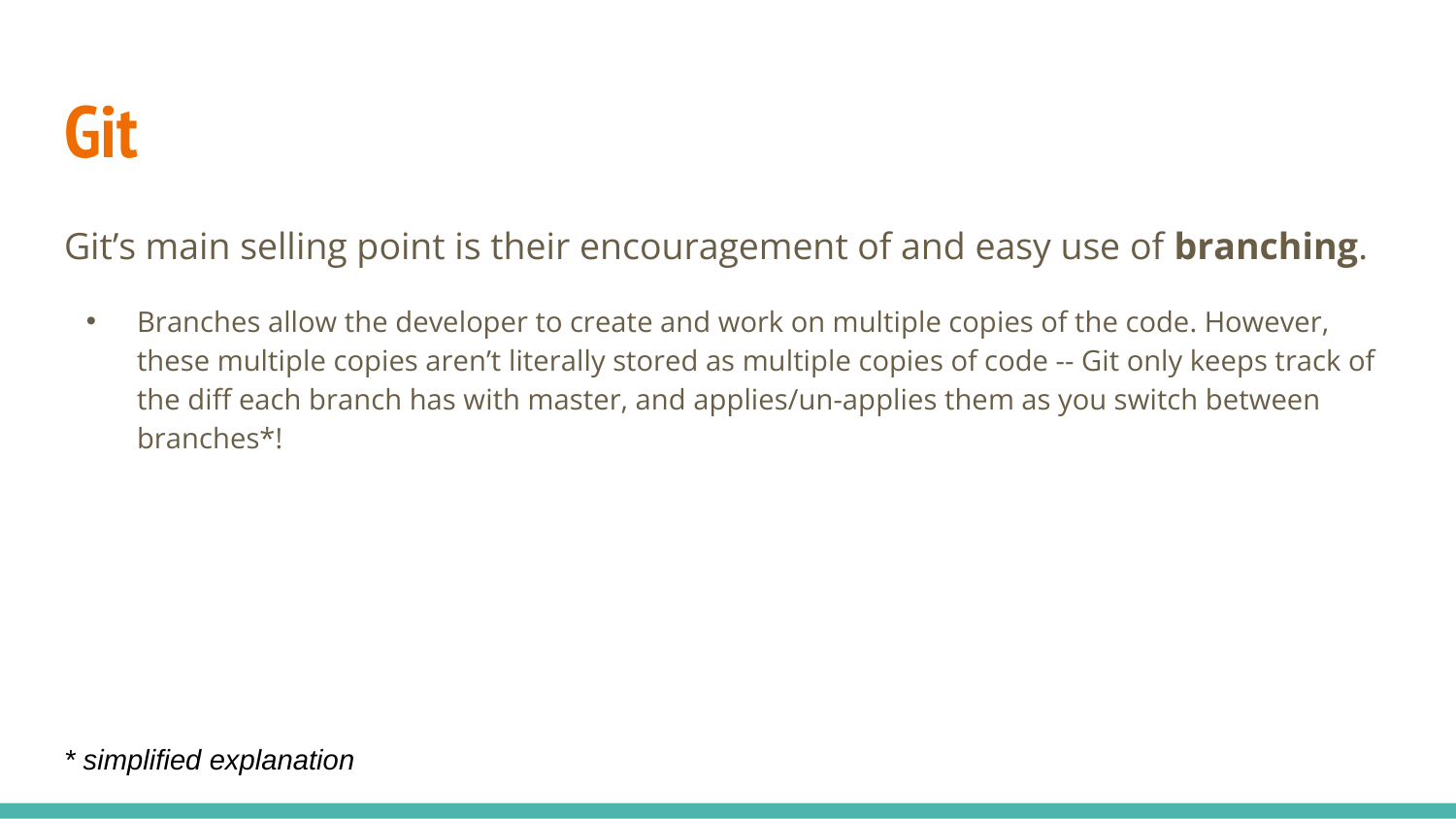

# Git
Git’s main selling point is their encouragement of and easy use of branching.
Branches allow the developer to create and work on multiple copies of the code. However, these multiple copies aren’t literally stored as multiple copies of code -- Git only keeps track of the diff each branch has with master, and applies/un-applies them as you switch between branches*!
* simplified explanation